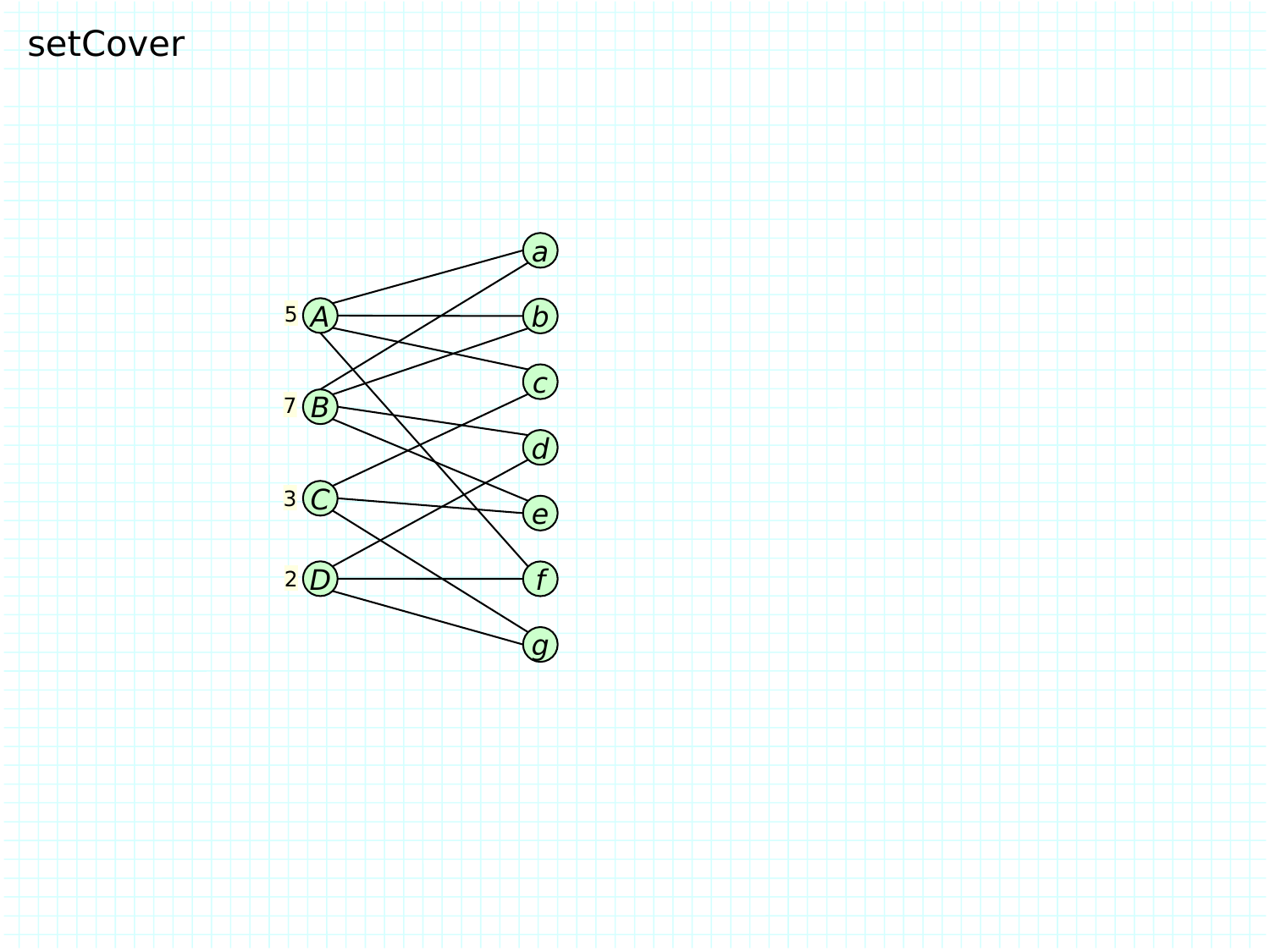

setCover
a
A
b
5
c
B
7
d
C
3
e
D
f
2
g